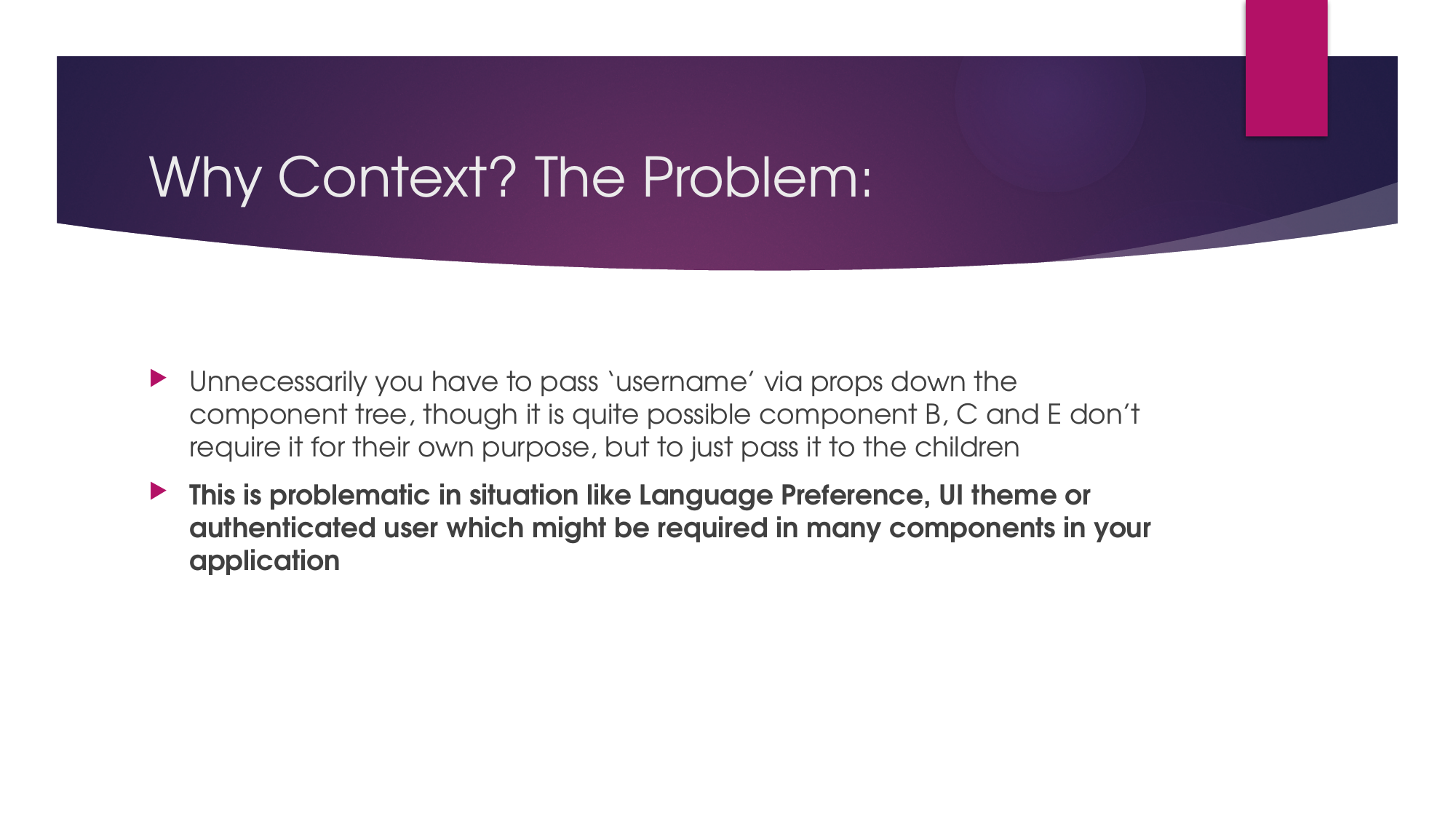

# Why Context? The Problem:

Unnecessarily you have to pass ‘username’ via props down the component tree, though it is quite possible component B, C and E don’t require it for their own purpose, but to just pass it to the children
This is problematic in situation like Language Preference, UI theme or authenticated user which might be required in many components in your application